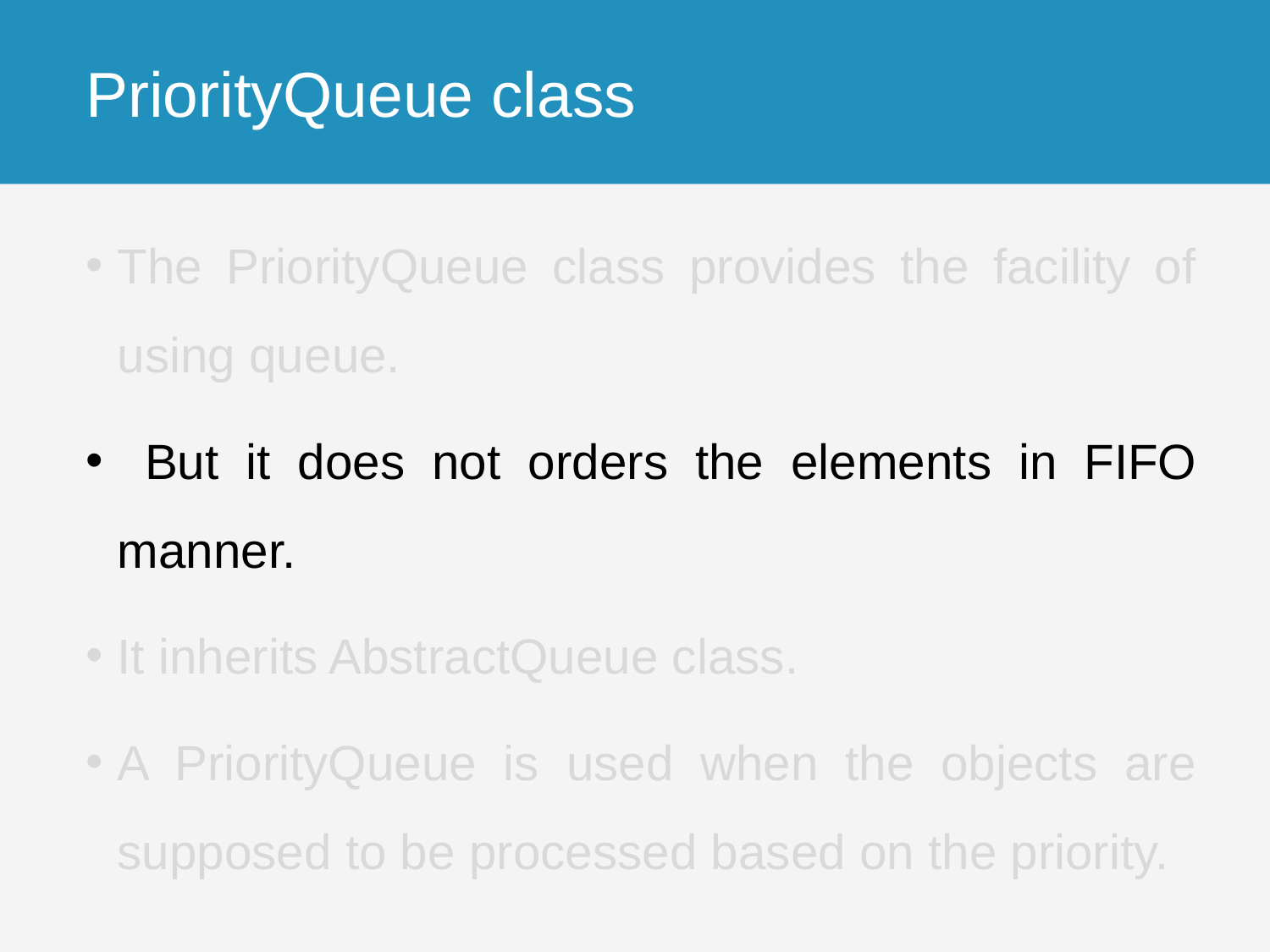

# PriorityQueue class
The PriorityQueue class provides the facility of using queue.
 But it does not orders the elements in FIFO manner.
It inherits AbstractQueue class.
A PriorityQueue is used when the objects are supposed to be processed based on the priority.